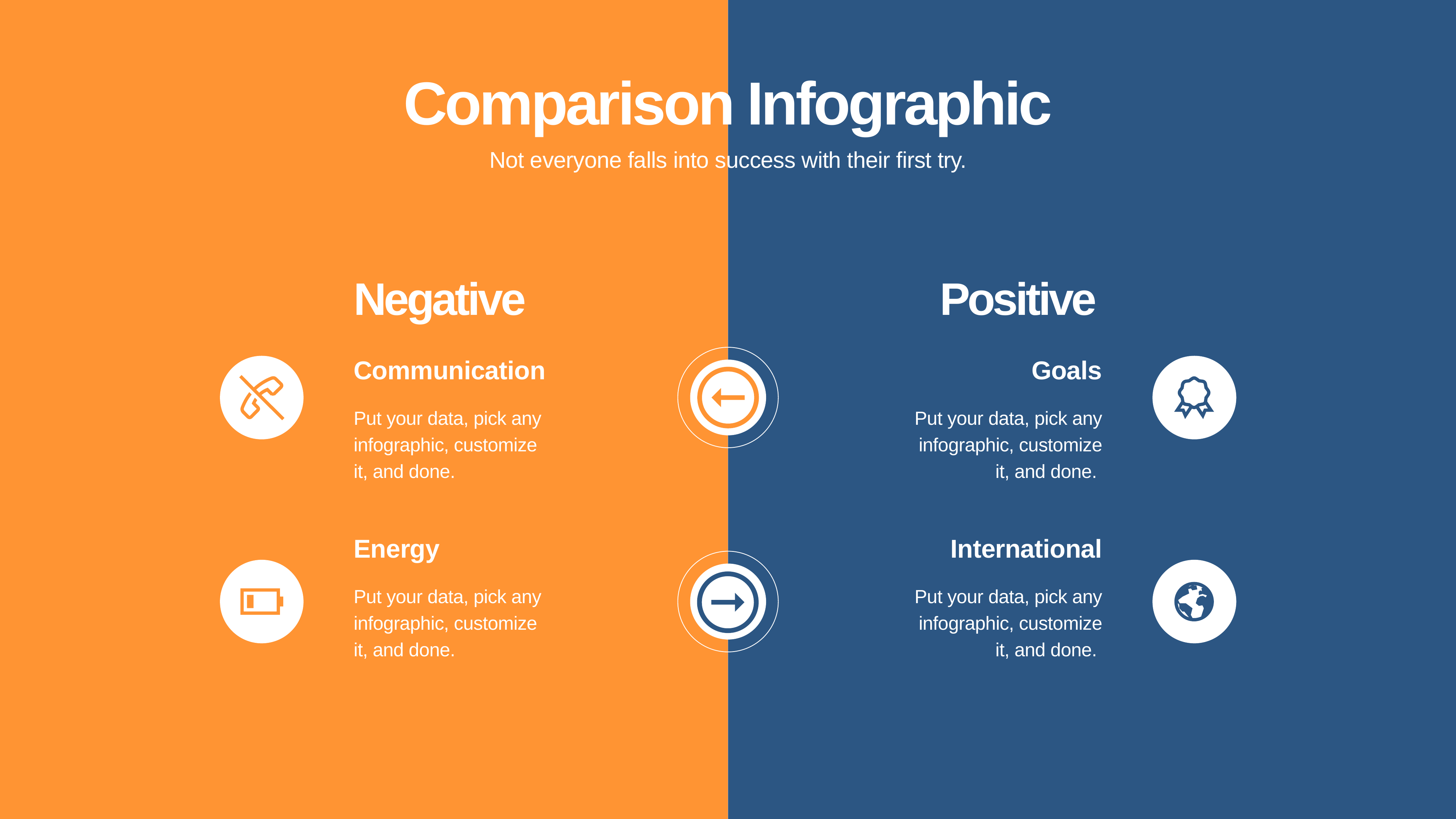

Comparison Infographic
 Not everyone falls into success with their first try.
Negative
Positive

Communication
Goals

Put your data, pick any infographic, customize it, and done.
Put your data, pick any infographic, customize it, and done.
Energy
International

Put your data, pick any infographic, customize it, and done.
Put your data, pick any infographic, customize it, and done.